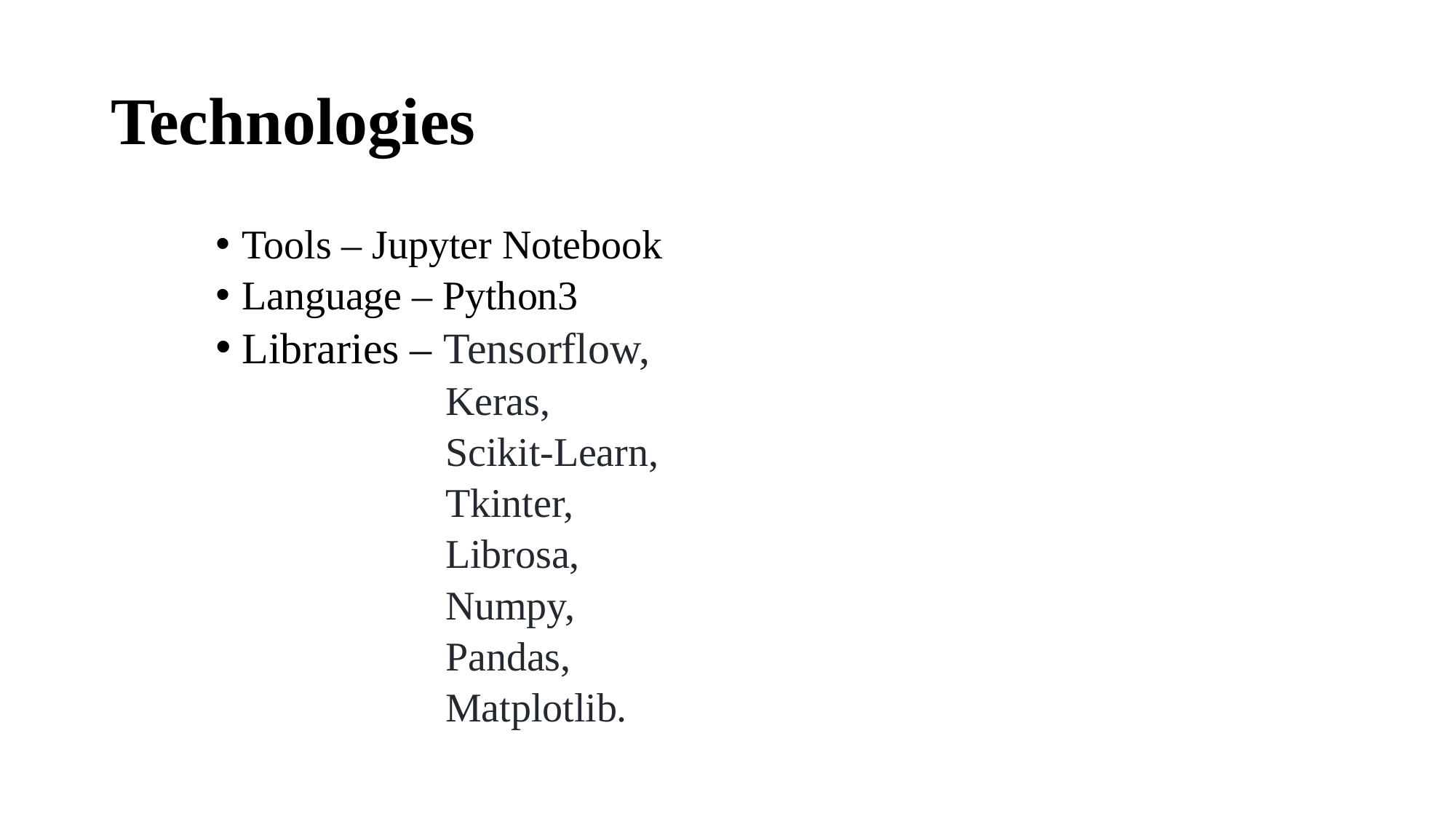

# Technologies
Tools – Jupyter Notebook
Language – Python3
Libraries – Tensorflow,
  Keras,
  Scikit-Learn,
  Tkinter,
  Librosa,
  Numpy,
  Pandas,
  Matplotlib.